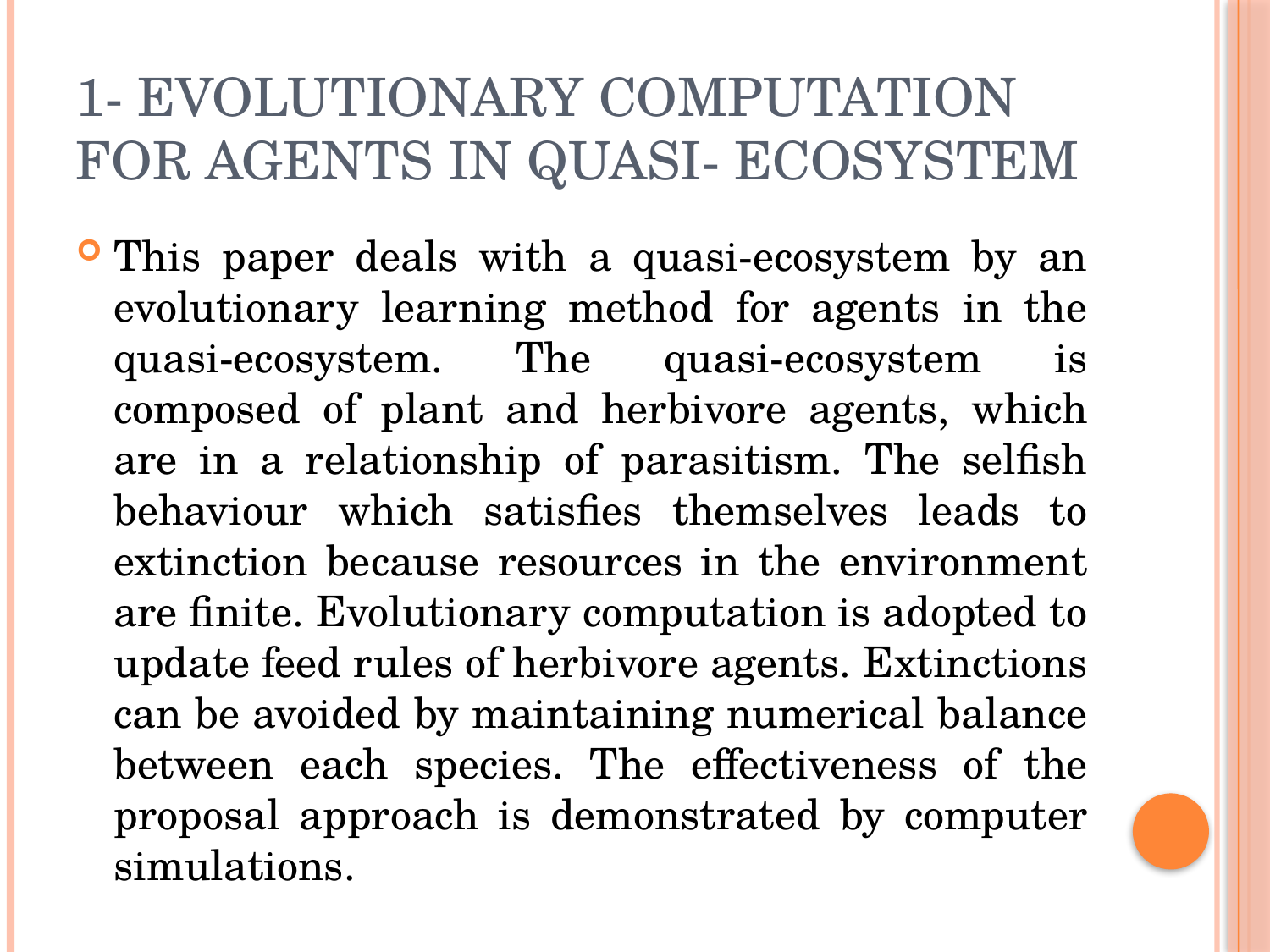

# 1- Evolutionary Computation for Agents in Quasi- Ecosystem
This paper deals with a quasi-ecosystem by an evolutionary learning method for agents in the quasi-ecosystem. The quasi-ecosystem is composed of plant and herbivore agents, which are in a relationship of parasitism. The selfish behaviour which satisfies themselves leads to extinction because resources in the environment are finite. Evolutionary computation is adopted to update feed rules of herbivore agents. Extinctions can be avoided by maintaining numerical balance between each species. The effectiveness of the proposal approach is demonstrated by computer simulations.